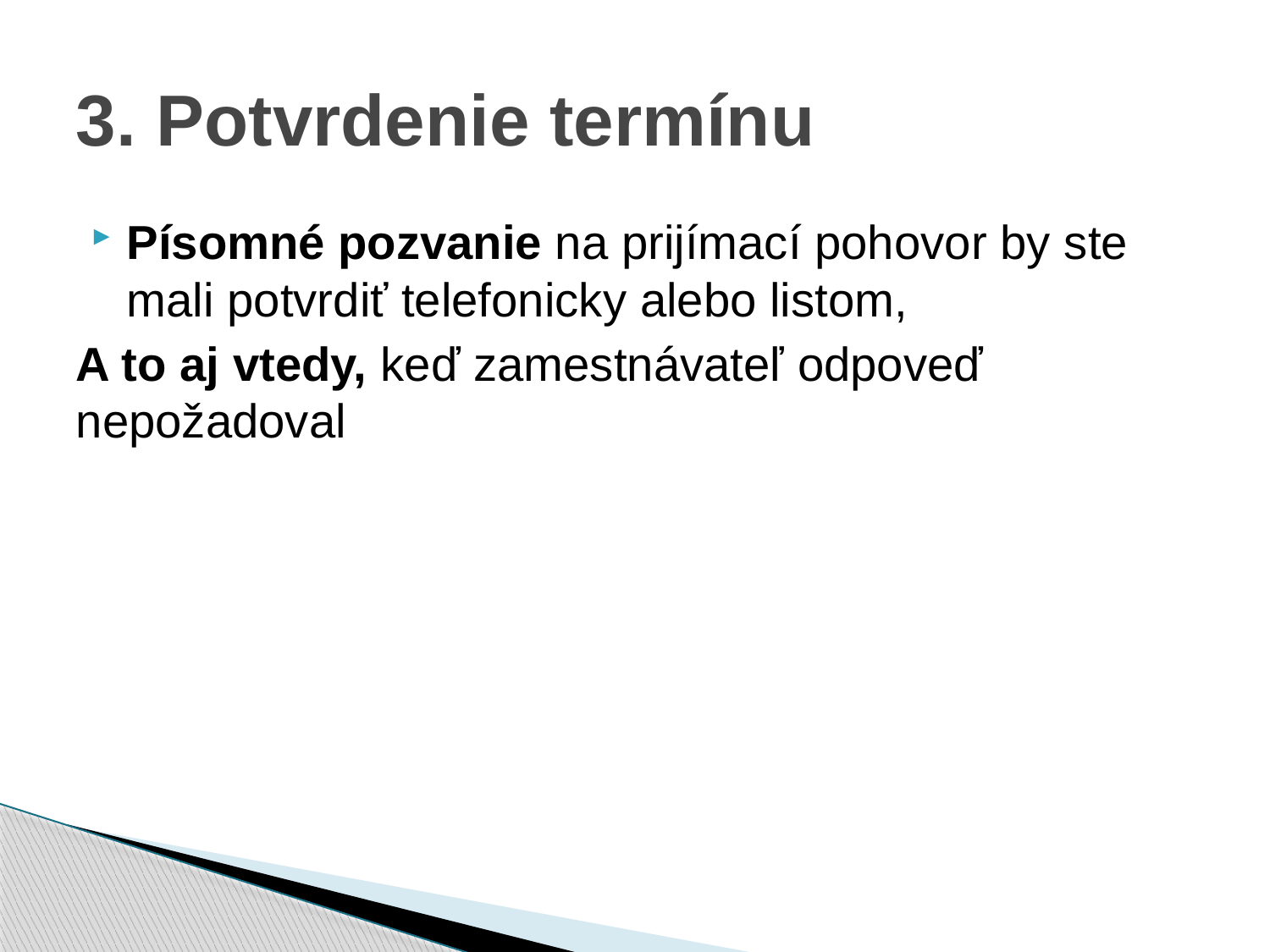

# 3. Potvrdenie termínu
Písomné pozvanie na prijímací pohovor by ste mali potvrdiť telefonicky alebo listom,
A to aj vtedy, keď zamestnávateľ odpoveď nepožadoval